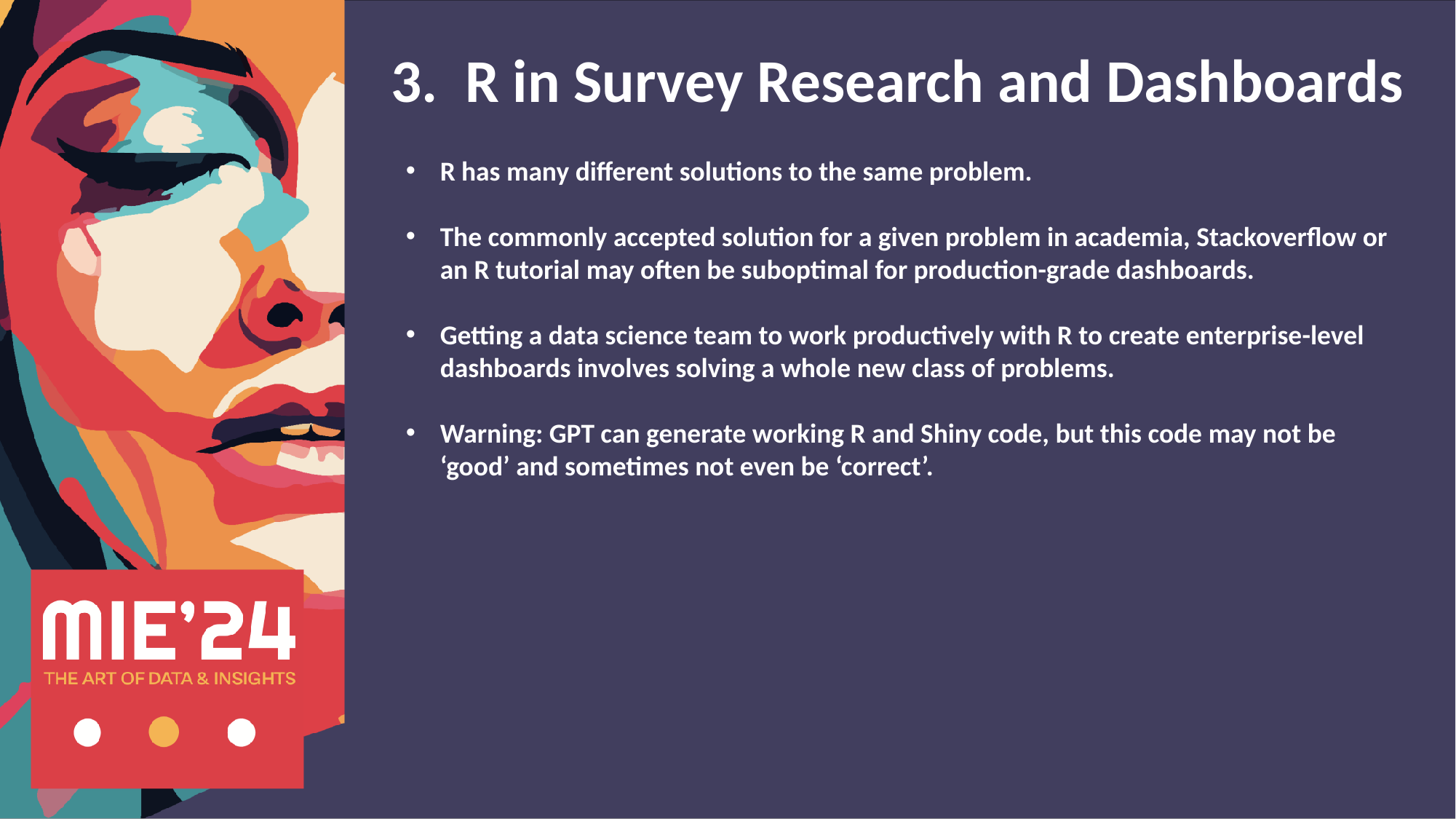

3.  R in Survey Research and Dashboards

R has many different solutions to the same problem.

The commonly accepted solution for a given problem in academia, Stackoverflow or an R tutorial may often be suboptimal for production-grade dashboards.

Getting a data science team to work productively with R to create enterprise-level dashboards involves solving a whole new class of problems.

Warning: GPT can generate working R and Shiny code, but this code may not be ‘good’ and sometimes not even be ‘correct’.